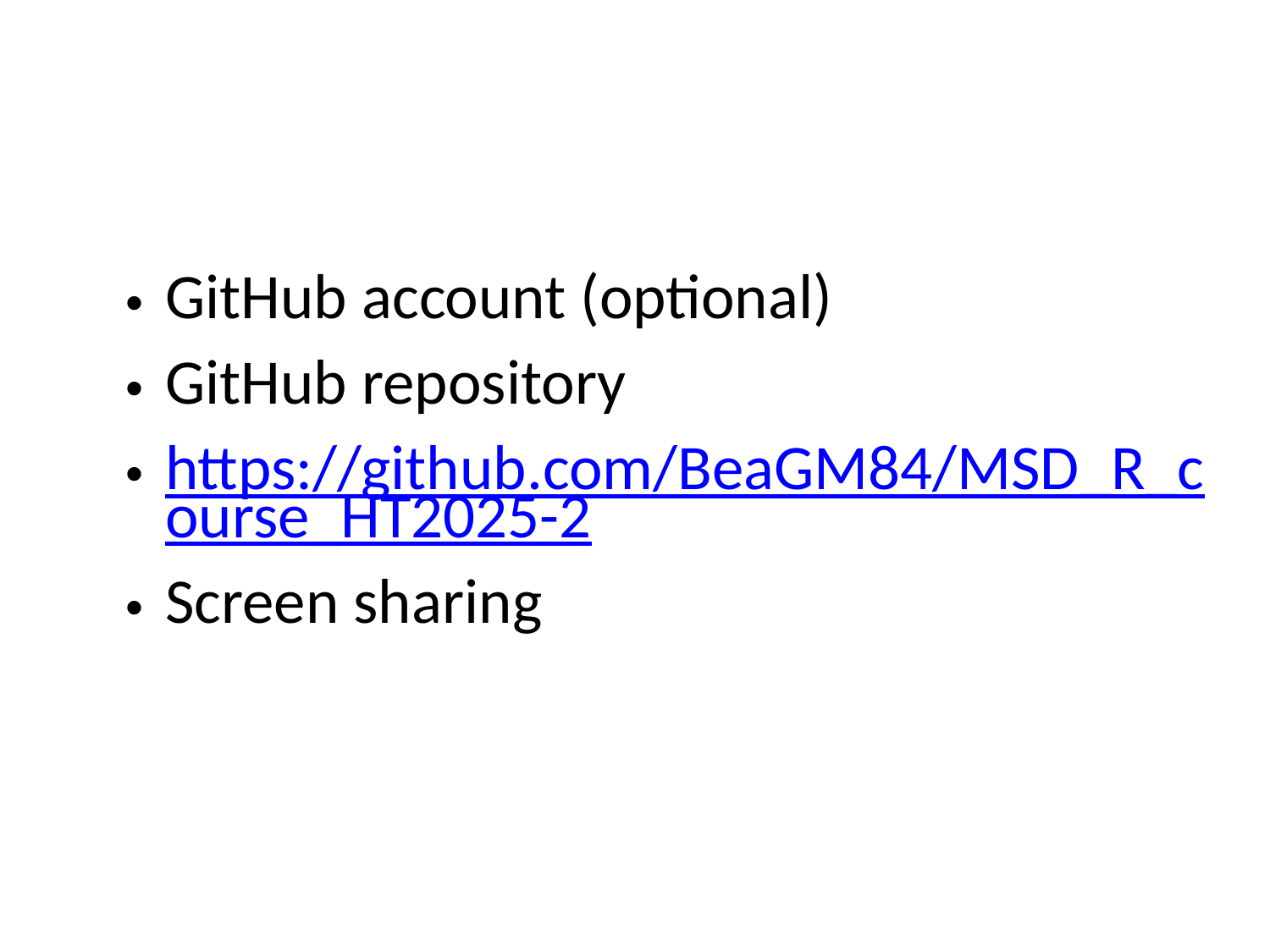

GitHub account (optional)
GitHub repository
https://github.com/BeaGM84/MSD_R_course_HT2025-2
Screen sharing